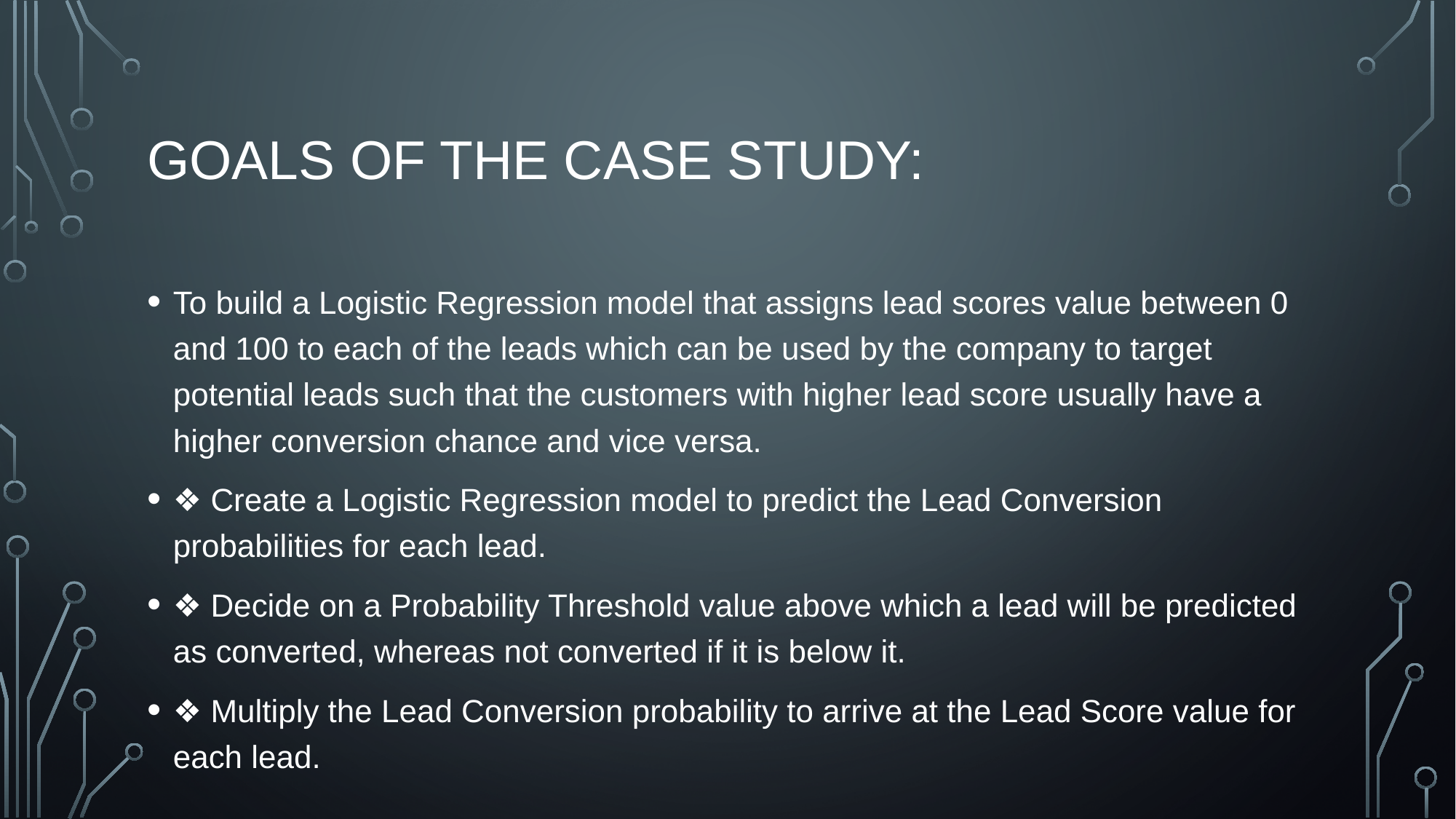

# GOALS OF THE CASE STUDY:
To build a Logistic Regression model that assigns lead scores value between 0 and 100 to each of the leads which can be used by the company to target potential leads such that the customers with higher lead score usually have a higher conversion chance and vice versa.
❖ Create a Logistic Regression model to predict the Lead Conversion probabilities for each lead.
❖ Decide on a Probability Threshold value above which a lead will be predicted as converted, whereas not converted if it is below it.
❖ Multiply the Lead Conversion probability to arrive at the Lead Score value for each lead.